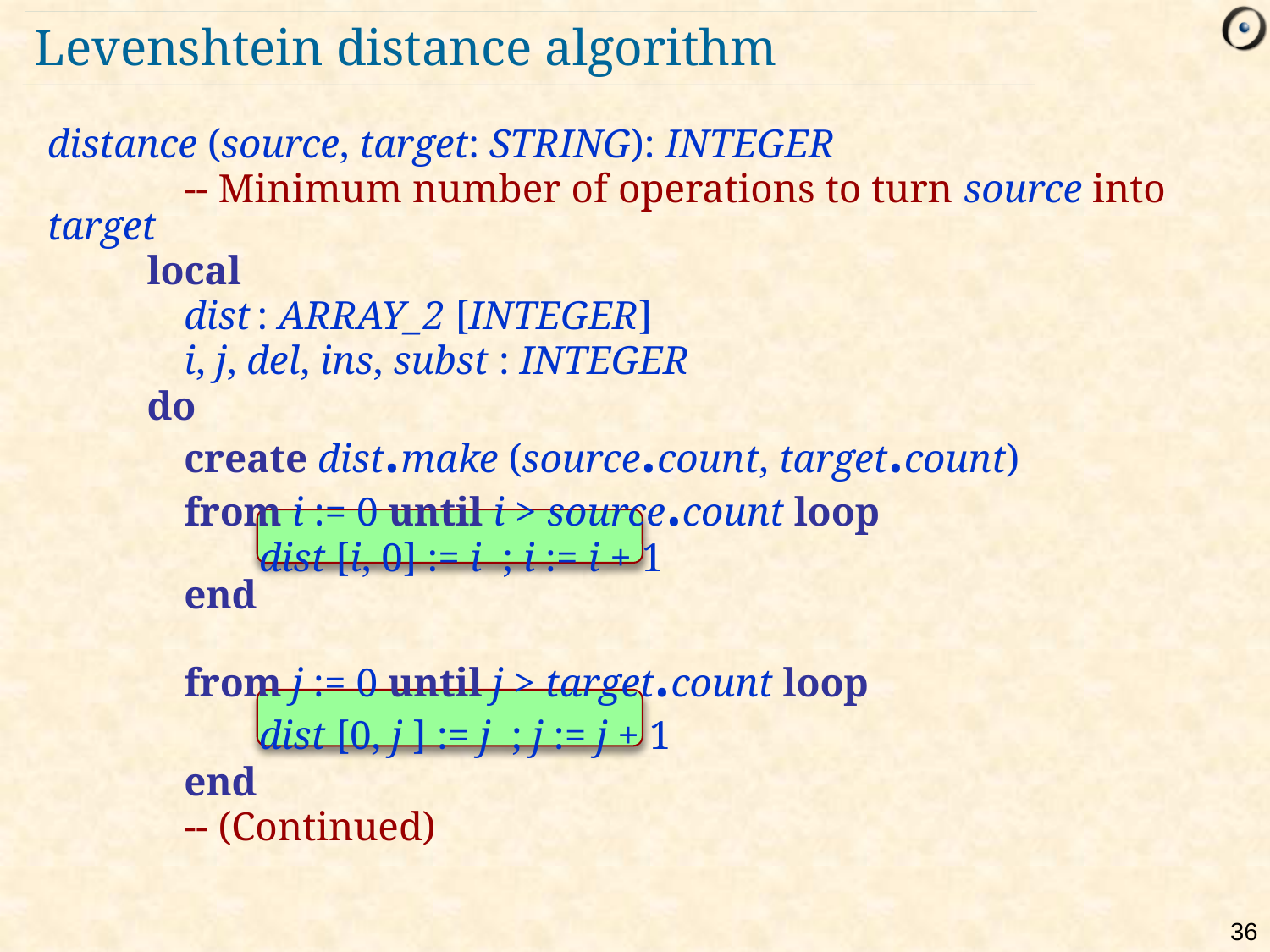

# Levenshtein distance algorithm
distance (source, target: STRING): INTEGER
		-- Minimum number of operations to turn source into target
	local
		dist : ARRAY_2 [INTEGER]
		i, j, del, ins, subst : INTEGER
	do
		create dist.make (source.count, target.count)
		from i := 0 until i > source.count loop
			dist [i, 0] := i  ; i := i + 1
		end
 		from j := 0 until j > target.count loop
			dist [0, j ] := j  ; j := j + 1
		end
		-- (Continued)